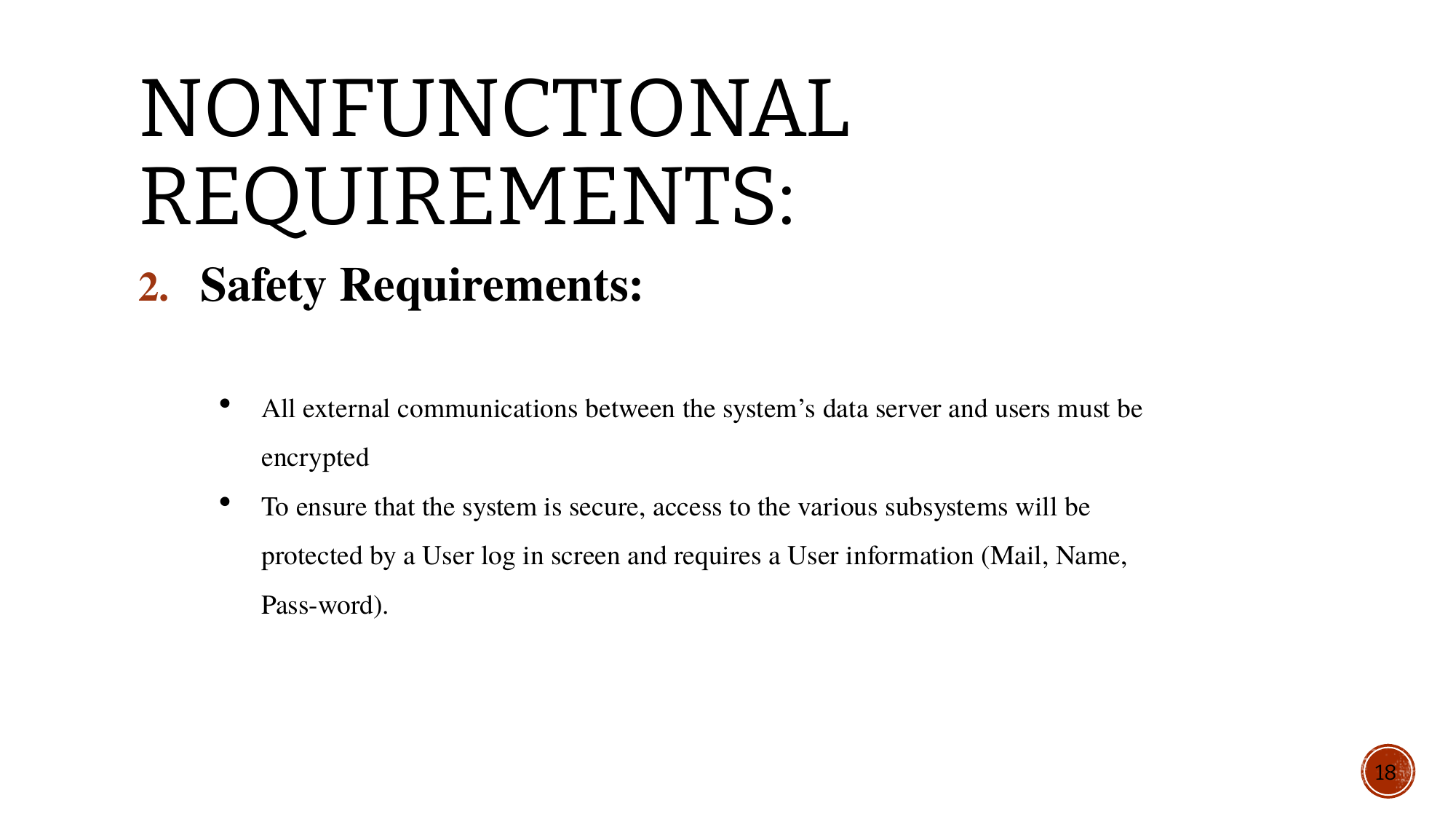

# Nonfunctional Requirements:
Safety Requirements:

All external communications between the system’s data server and users must be encrypted
To ensure that the system is secure, access to the various subsystems will be protected by a User log in screen and requires a User information (Mail, Name, Pass-word).
18